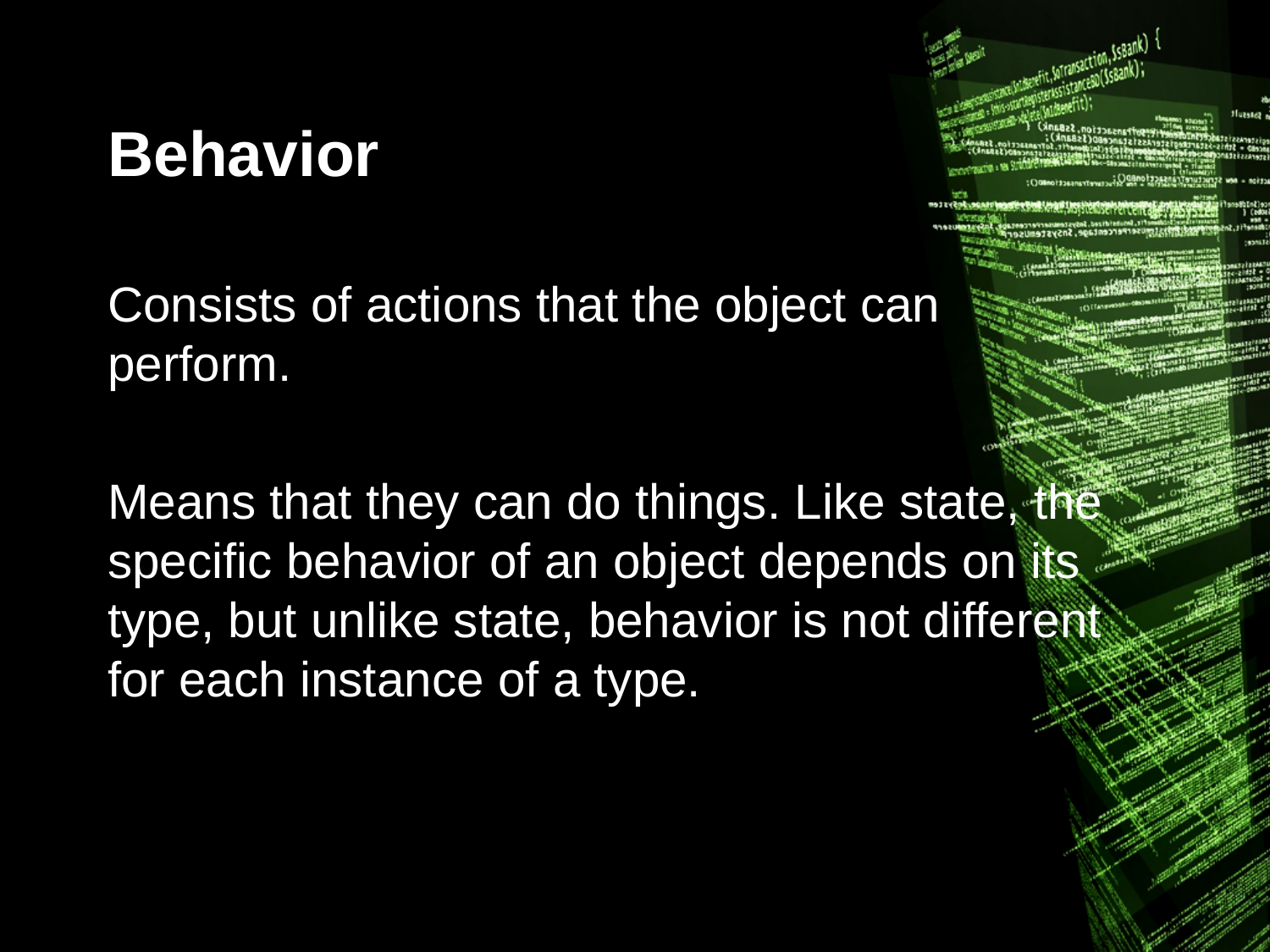

# Behavior
Consists of actions that the object can perform.

Means that they can do things. Like state, the specific behavior of an object depends on its type, but unlike state, behavior is not different for each instance of a type.